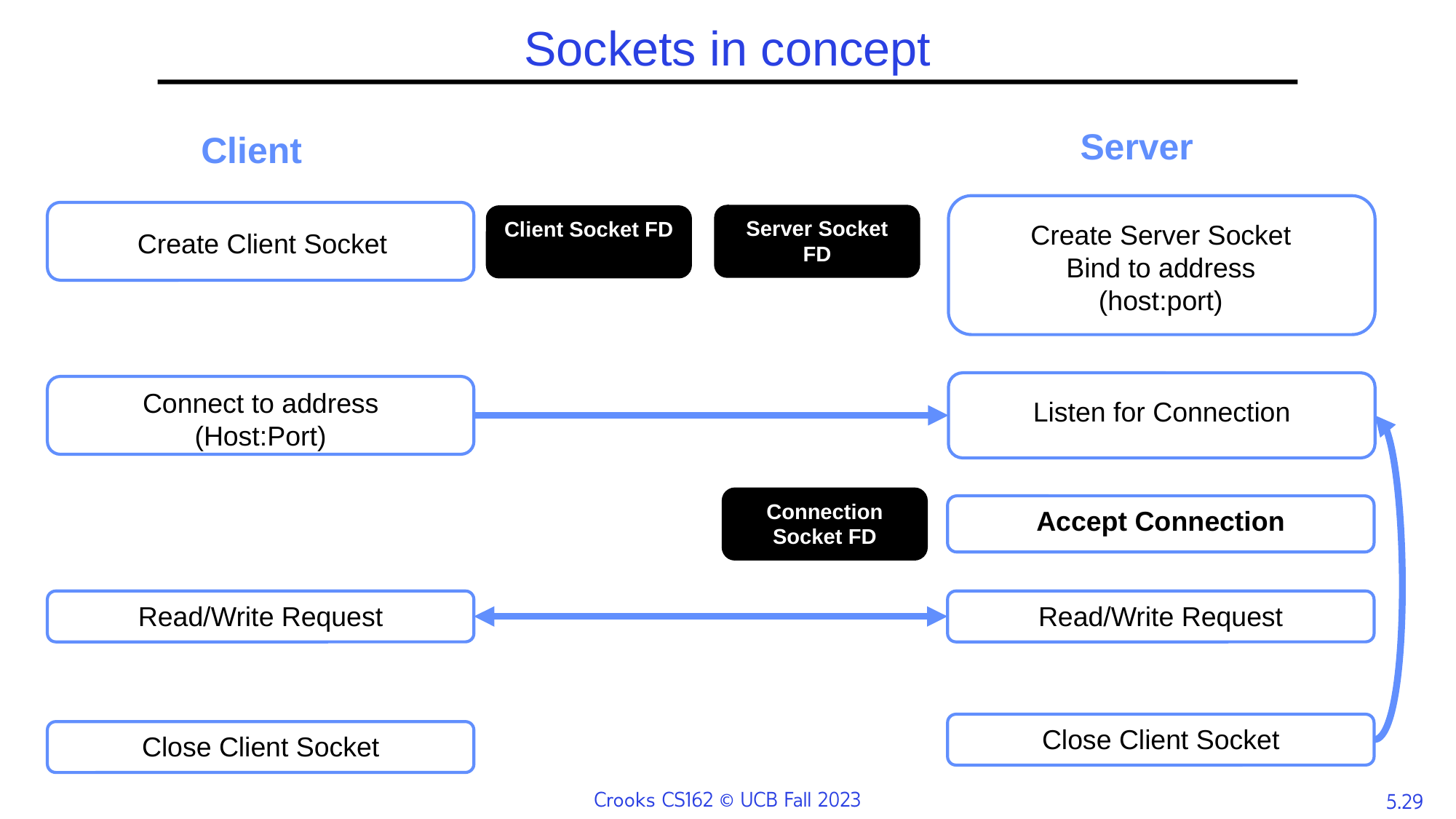

# Sockets in concept
Server
Client

Server Socket FD
Client Socket FD
Create Server Socket
Bind to address
(host:port)
Create Client Socket

Connect to address
(Host:Port)
Listen for Connection
Connection Socket FD
Accept Connection
Read/Write Request
Read/Write Request
Close Client Socket
Close Client Socket